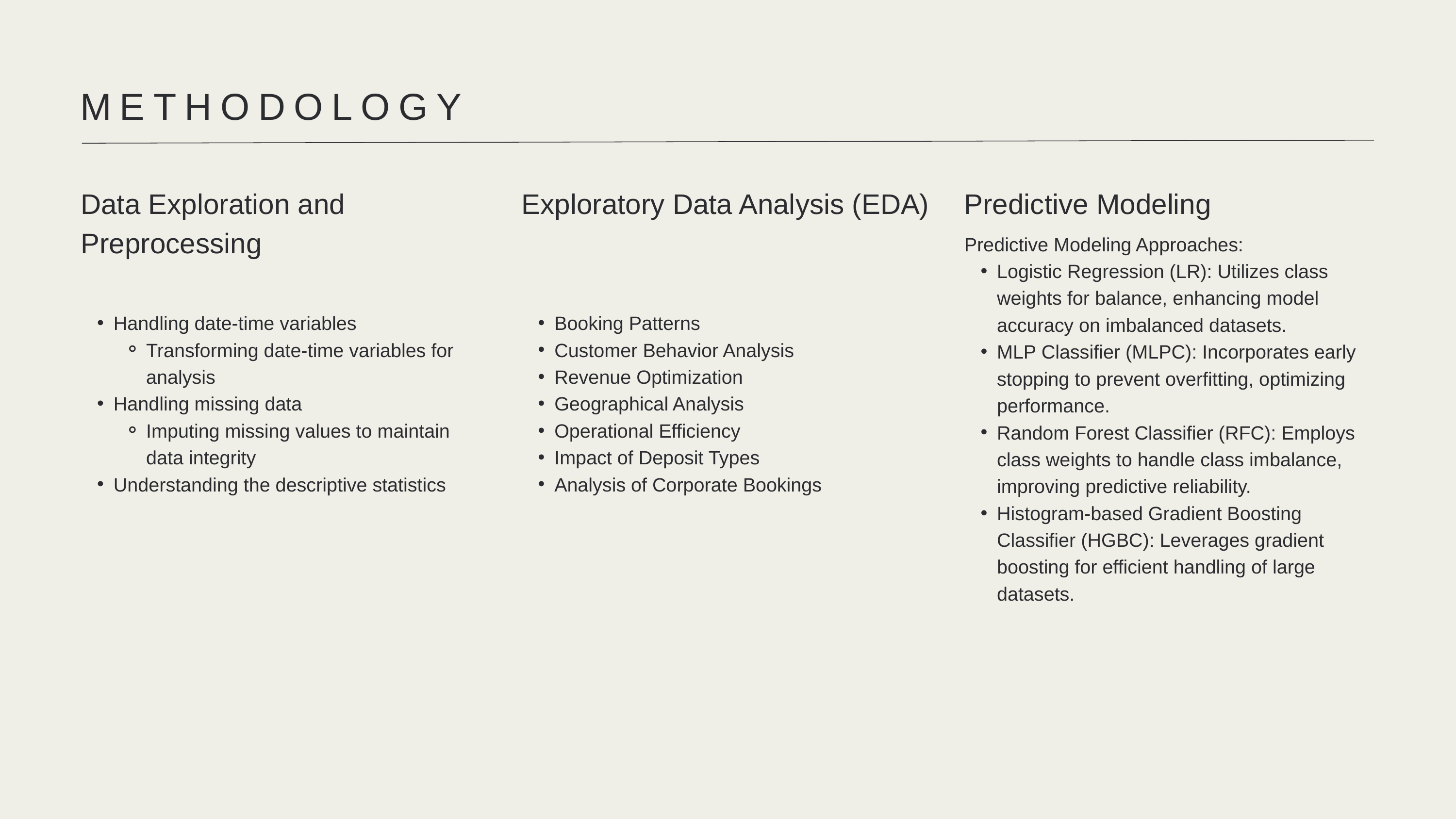

METHODOLOGY

Data Exploration and Preprocessing

Handling date-time variables
Transforming date-time variables for analysis
Handling missing data
Imputing missing values to maintain data integrity
Understanding the descriptive statistics

Exploratory Data Analysis (EDA)

Booking Patterns
Customer Behavior Analysis
Revenue Optimization
Geographical Analysis
Operational Efficiency
Impact of Deposit Types
Analysis of Corporate Bookings

Predictive Modeling
Predictive Modeling Approaches:
Logistic Regression (LR): Utilizes class weights for balance, enhancing model accuracy on imbalanced datasets.
MLP Classifier (MLPC): Incorporates early stopping to prevent overfitting, optimizing performance.
Random Forest Classifier (RFC): Employs class weights to handle class imbalance, improving predictive reliability.
Histogram-based Gradient Boosting Classifier (HGBC): Leverages gradient boosting for efficient handling of large datasets.